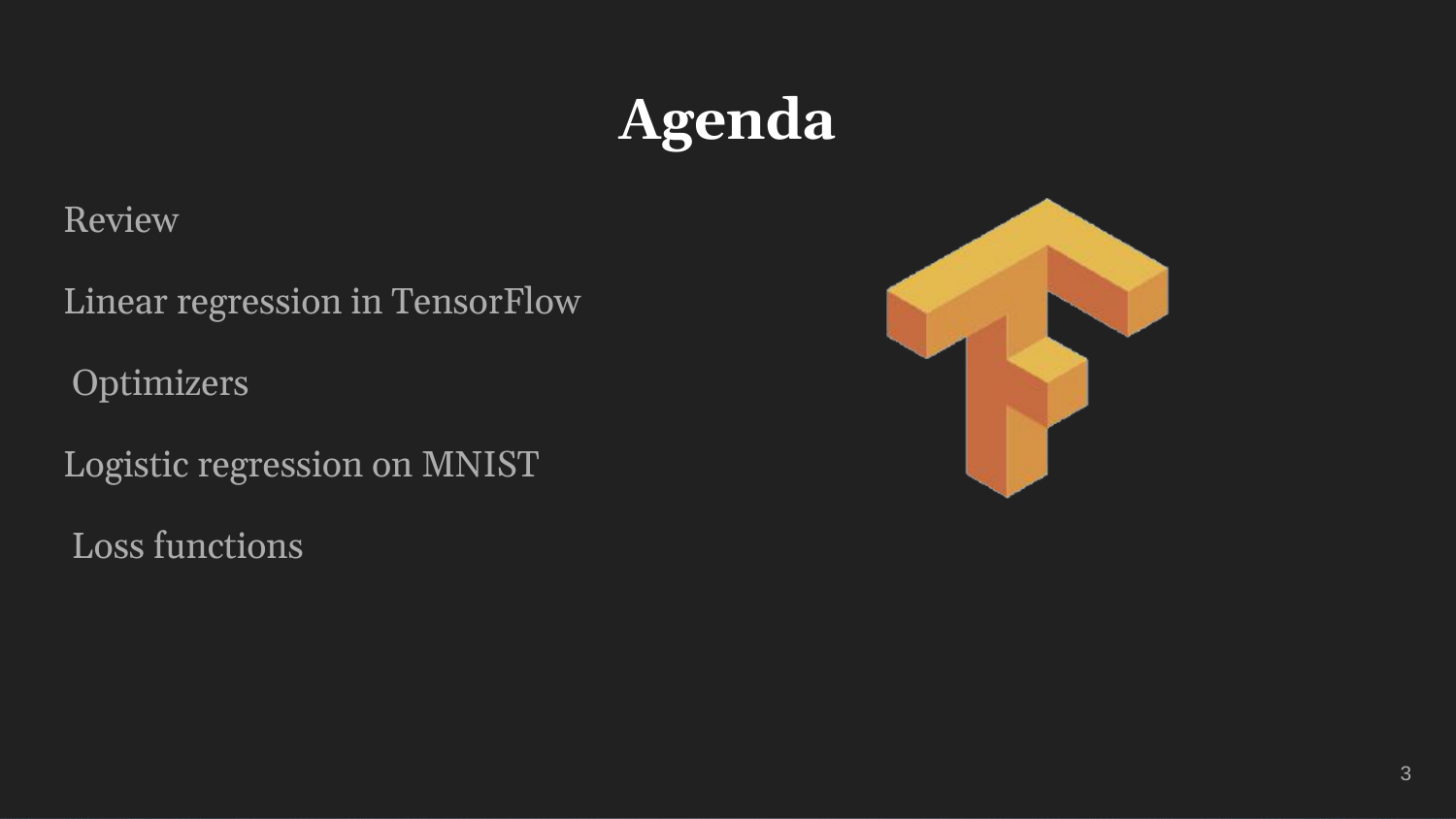

# Agenda
Review
Linear regression in TensorFlow  Optimizers
Logistic regression on MNIST  Loss functions

3